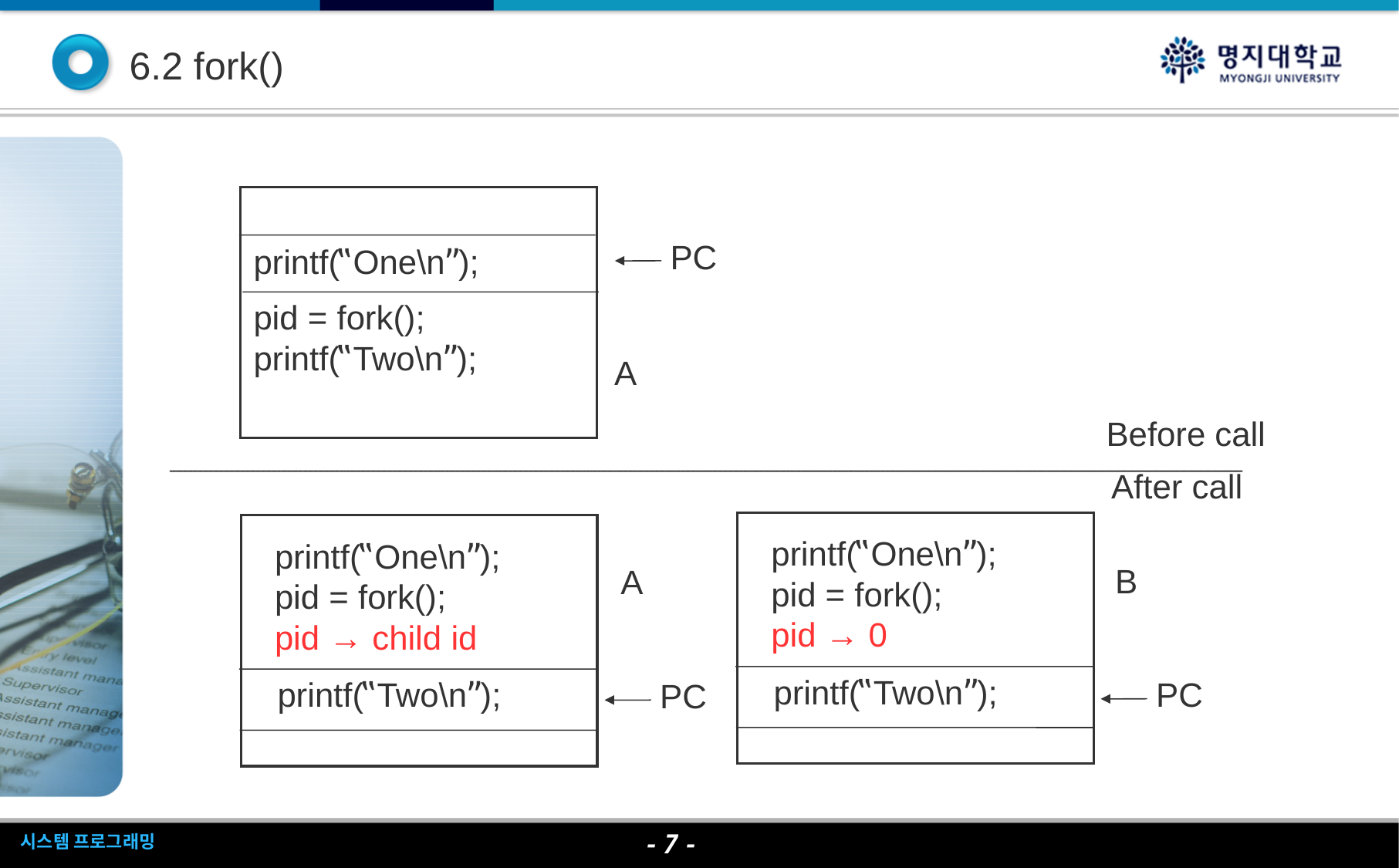

6.2 fork()

PC

printf(“One\n”);

pid = fork();
printf(“Two\n”);

A
Before call
After call

printf(“One\n”);
pid = fork();
pid → 0
printf(“One\n”);
pid = fork();
pid → child id
B
A
printf(“Two\n”);

printf(“Two\n”);
PC

PC

- 7 -